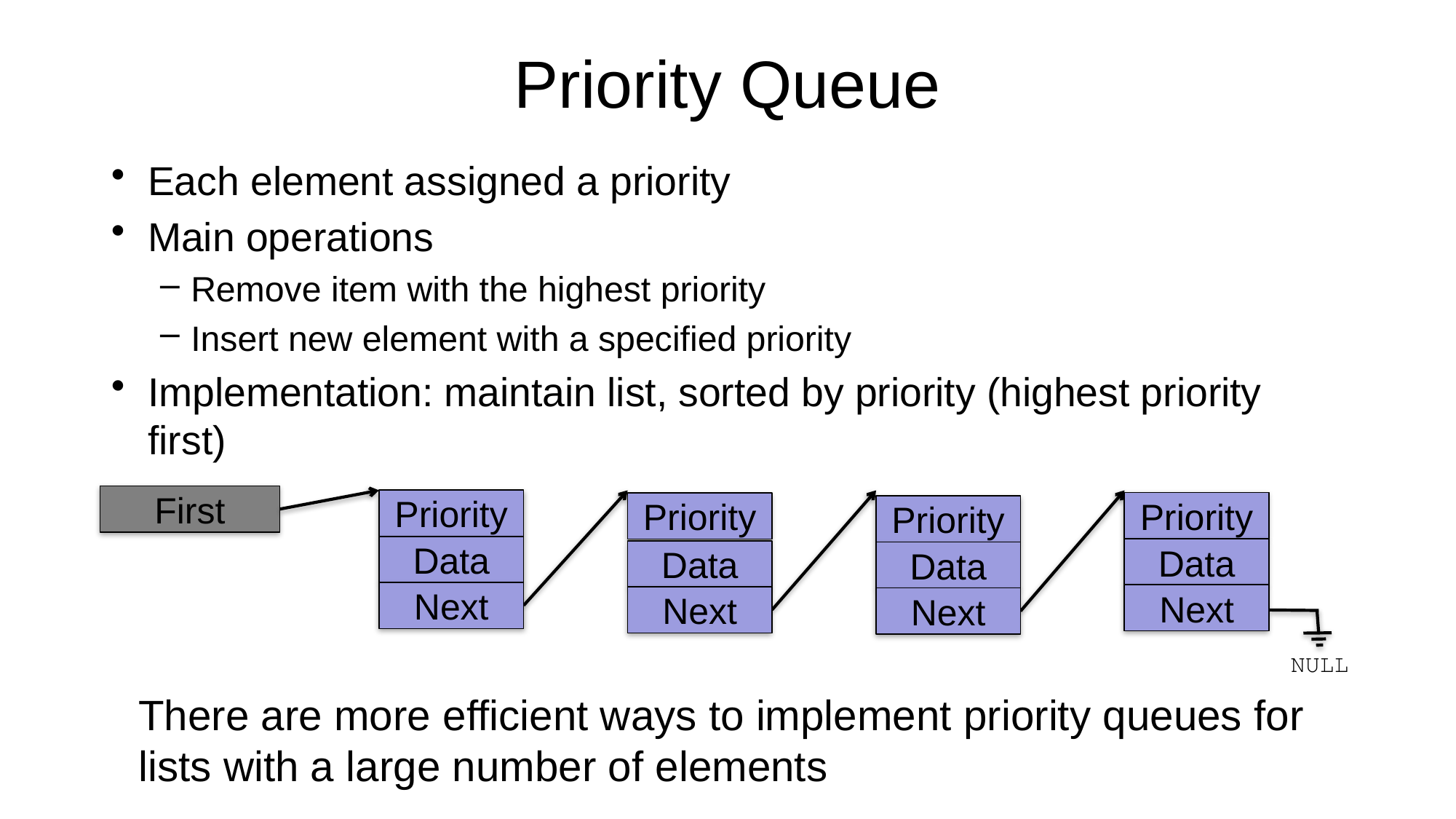

# Priority Queue
Each element assigned a priority
Main operations
Remove item with the highest priority
Insert new element with a specified priority
Implementation: maintain list, sorted by priority (highest priority first)
First
Priority
Data
Next
Priority
Data
Next
Priority
Data
Next
Priority
Data
Next
NULL
There are more efficient ways to implement priority queues for lists with a large number of elements